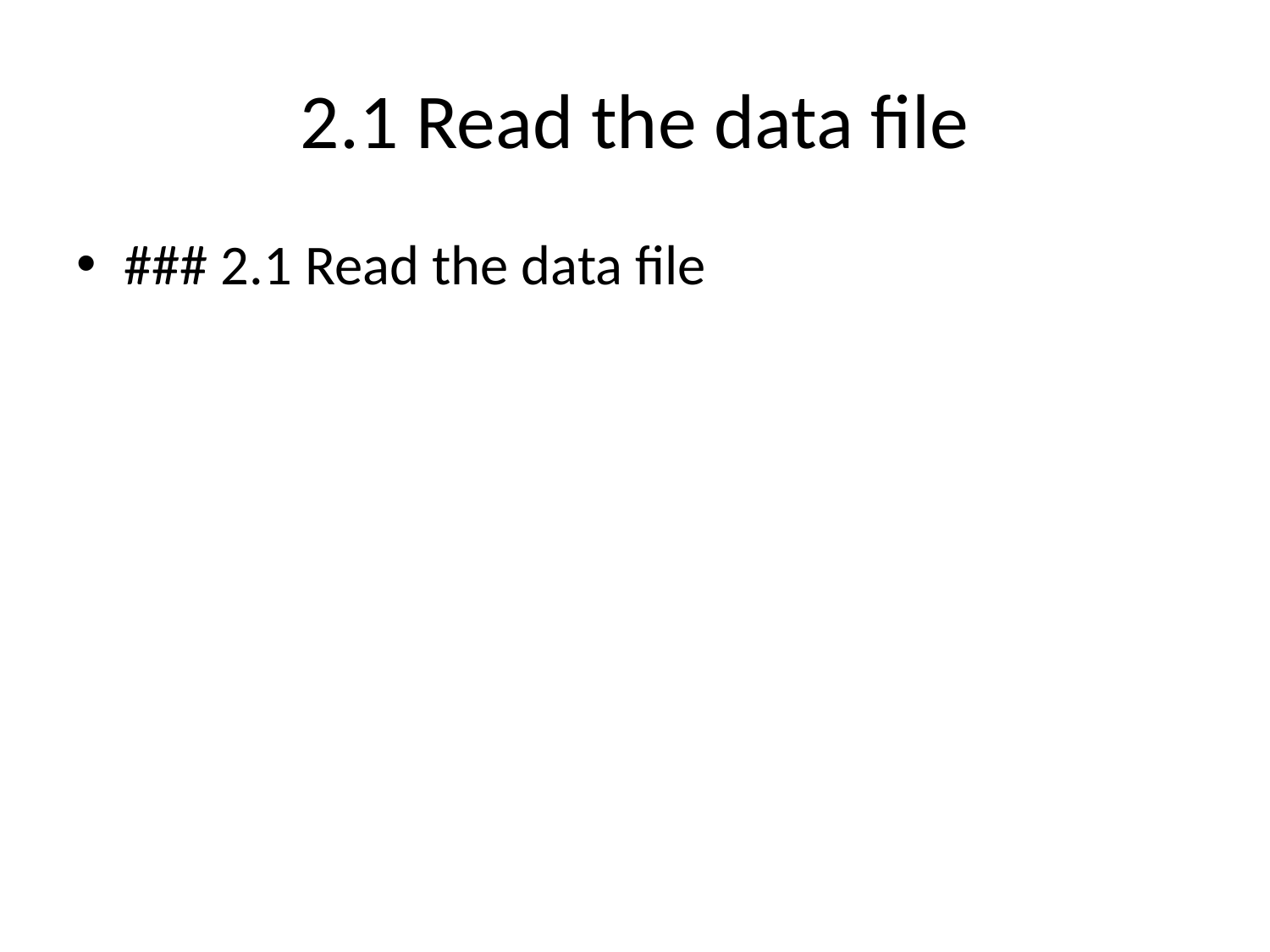

# 2.1 Read the data file
### 2.1 Read the data file